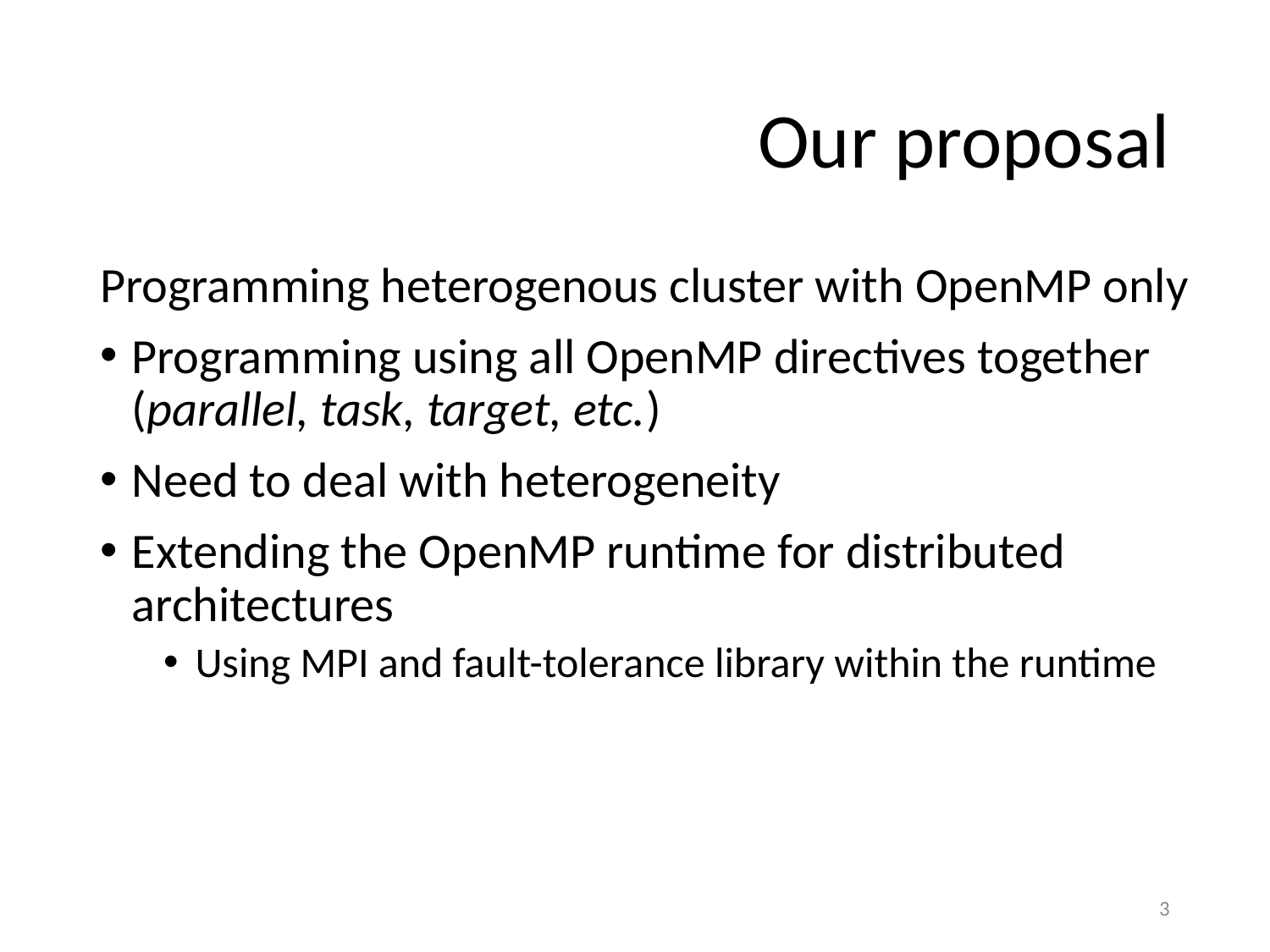

# Our proposal
Programming heterogenous cluster with OpenMP only
Programming using all OpenMP directives together
(parallel, task, target, etc.)
Need to deal with heterogeneity
Extending the OpenMP runtime for distributed architectures
Using MPI and fault-tolerance library within the runtime
3